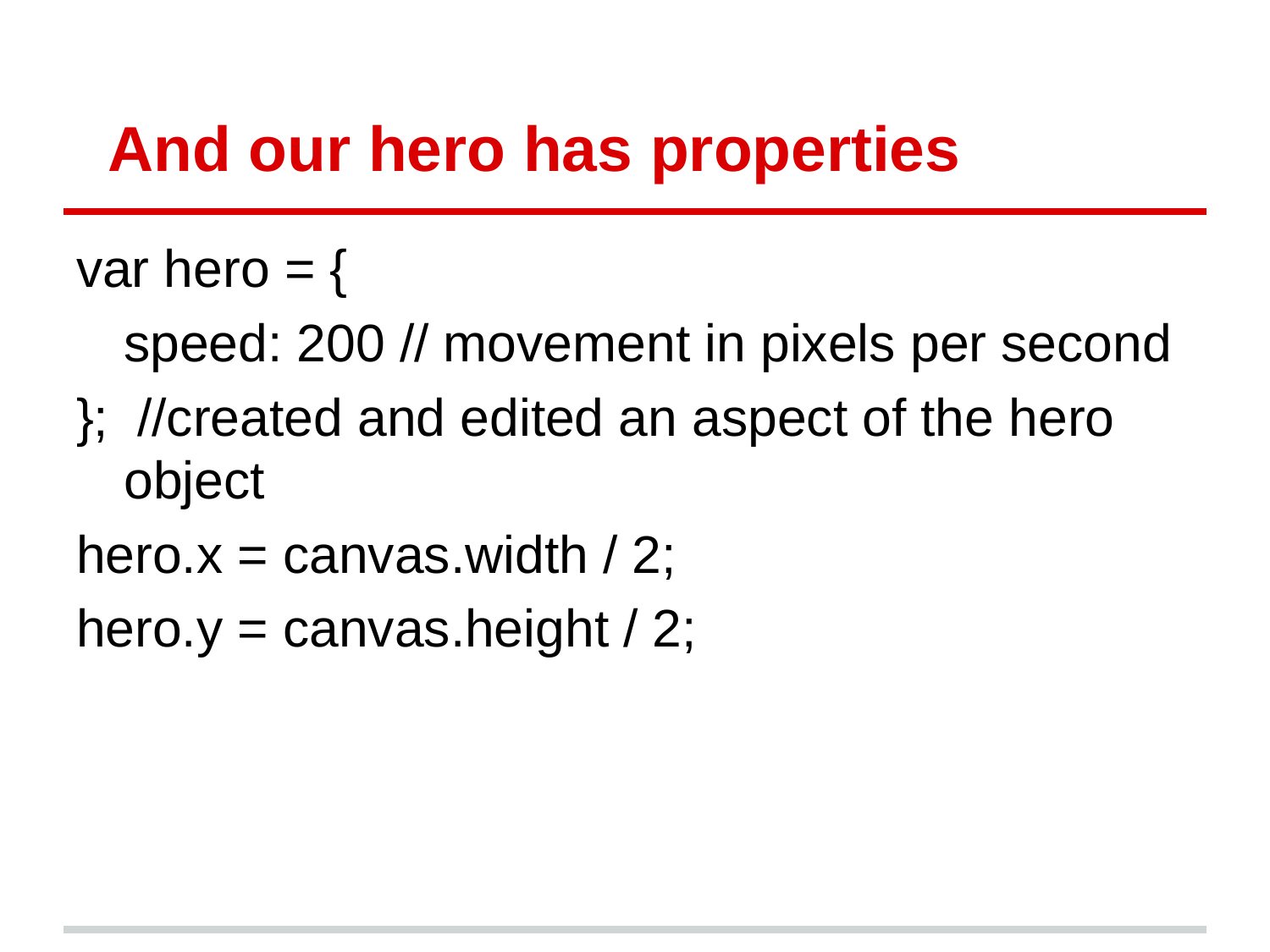

# And our hero has properties
var hero = {
	speed: 200 // movement in pixels per second
};  //created and edited an aspect of the hero object
hero.x = canvas.width / 2;
hero.y = canvas.height / 2;